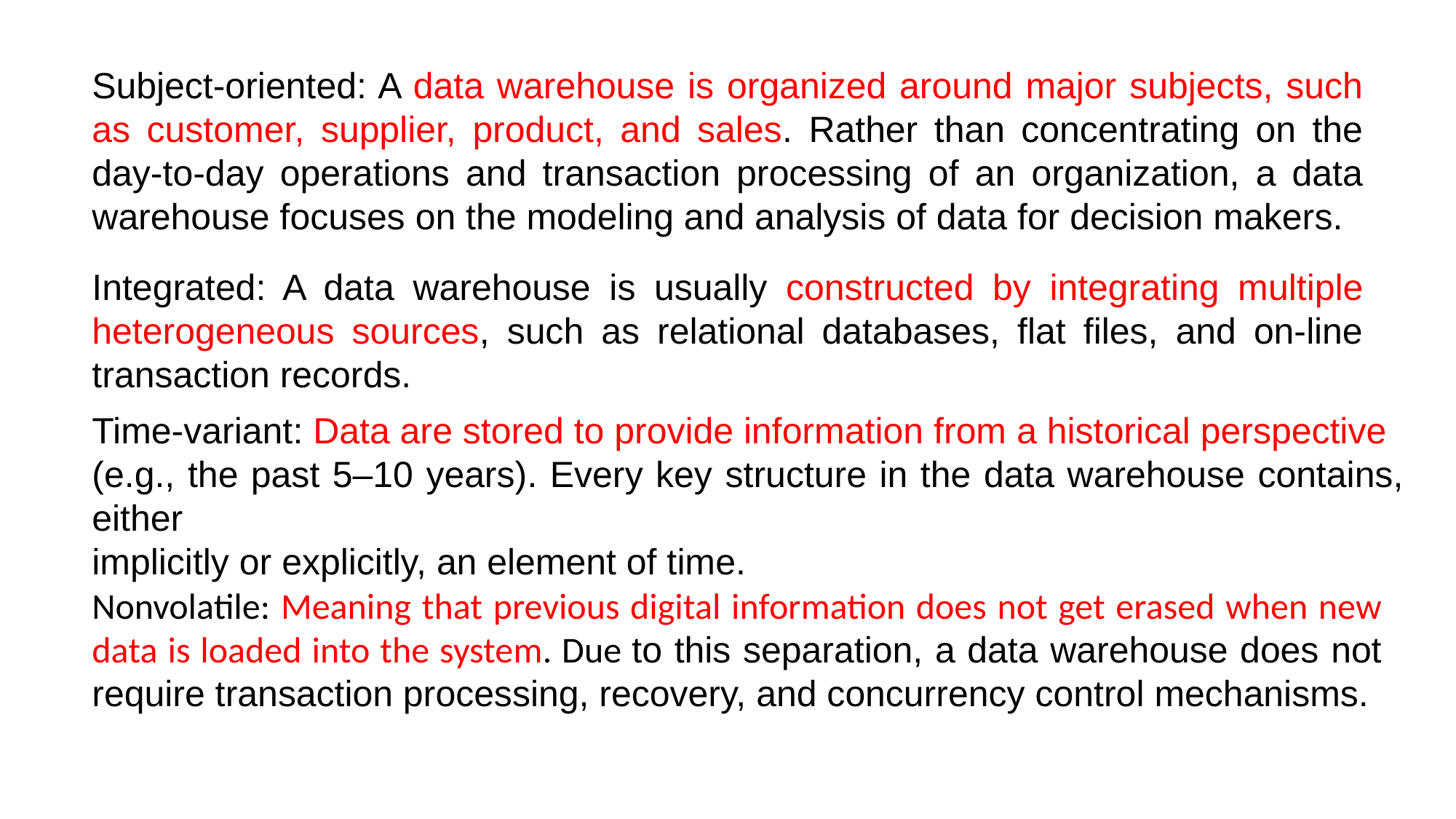

Subject-oriented: A data warehouse is organized around major subjects, such as customer, supplier, product, and sales. Rather than concentrating on the day-to-day operations and transaction processing of an organization, a data warehouse focuses on the modeling and analysis of data for decision makers.
Integrated: A data warehouse is usually constructed by integrating multiple heterogeneous sources, such as relational databases, flat files, and on-line transaction records.
Time-variant: Data are stored to provide information from a historical perspective
(e.g., the past 5–10 years). Every key structure in the data warehouse contains, either
implicitly or explicitly, an element of time.
Nonvolatile: Meaning that previous digital information does not get erased when new data is loaded into the system. Due to this separation, a data warehouse does not require transaction processing, recovery, and concurrency control mechanisms.